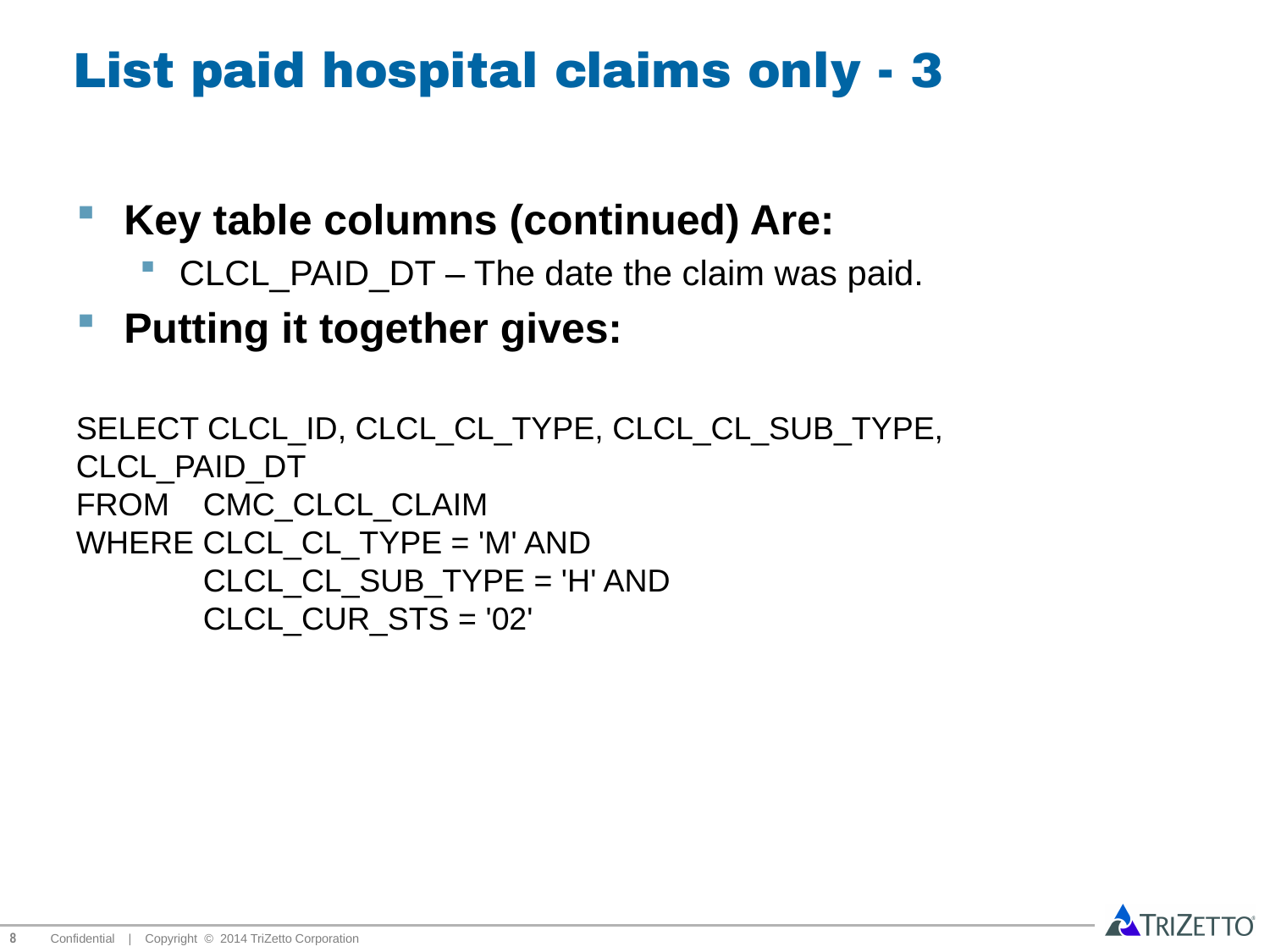

# List paid hospital claims only - 3
Key table columns (continued) Are:
CLCL_PAID_DT – The date the claim was paid.
Putting it together gives:

SELECT CLCL_ID, CLCL_CL_TYPE, CLCL_CL_SUB_TYPE, 	CLCL_PAID_DT
FROM	CMC_CLCL_CLAIM
WHERE CLCL_CL_TYPE = 'M' AND
	CLCL_CL_SUB_TYPE = 'H' AND
	CLCL_CUR_STS = '02'